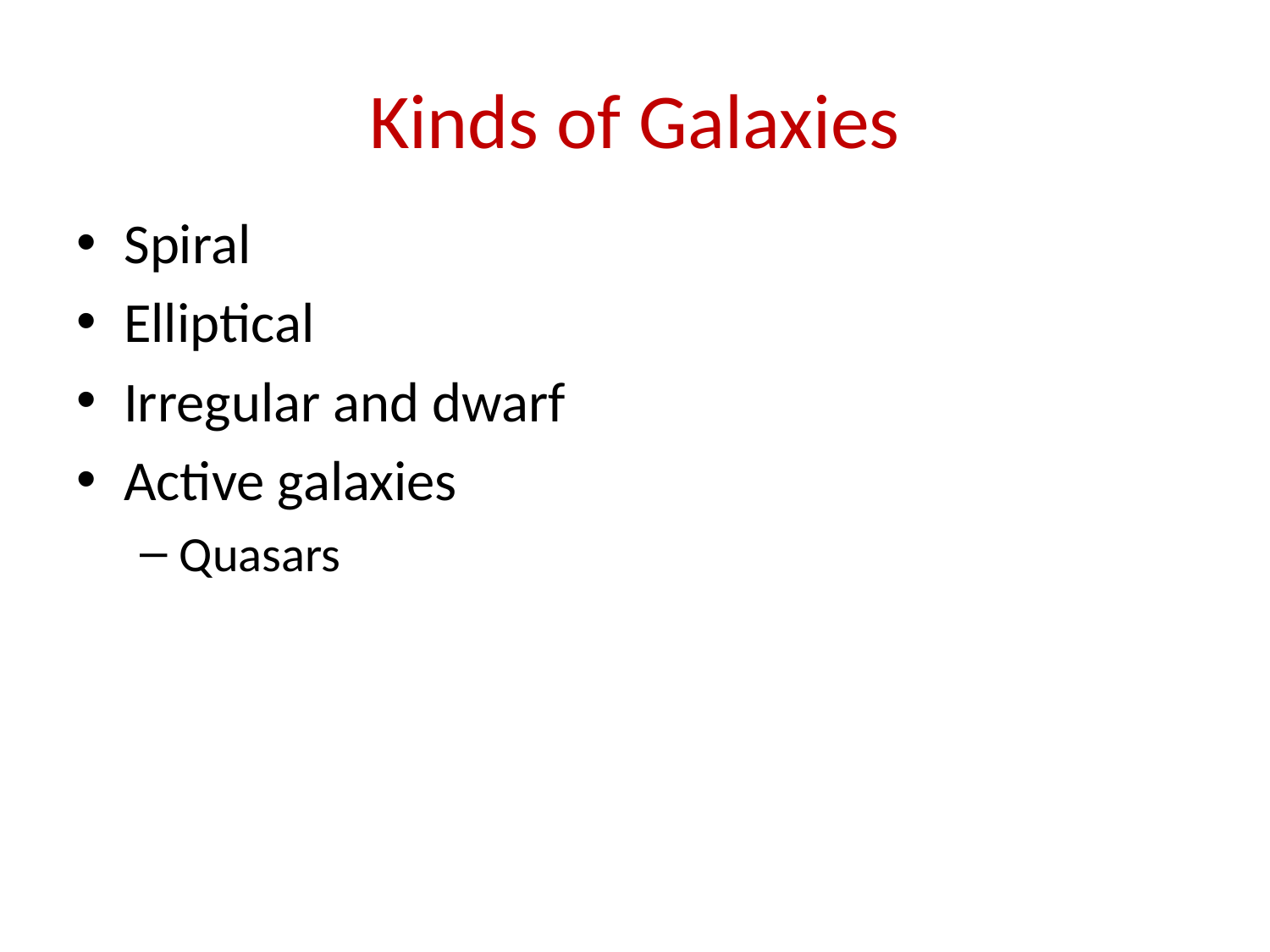

# Kinds of Galaxies
Spiral
Elliptical
Irregular and dwarf
Active galaxies
Quasars